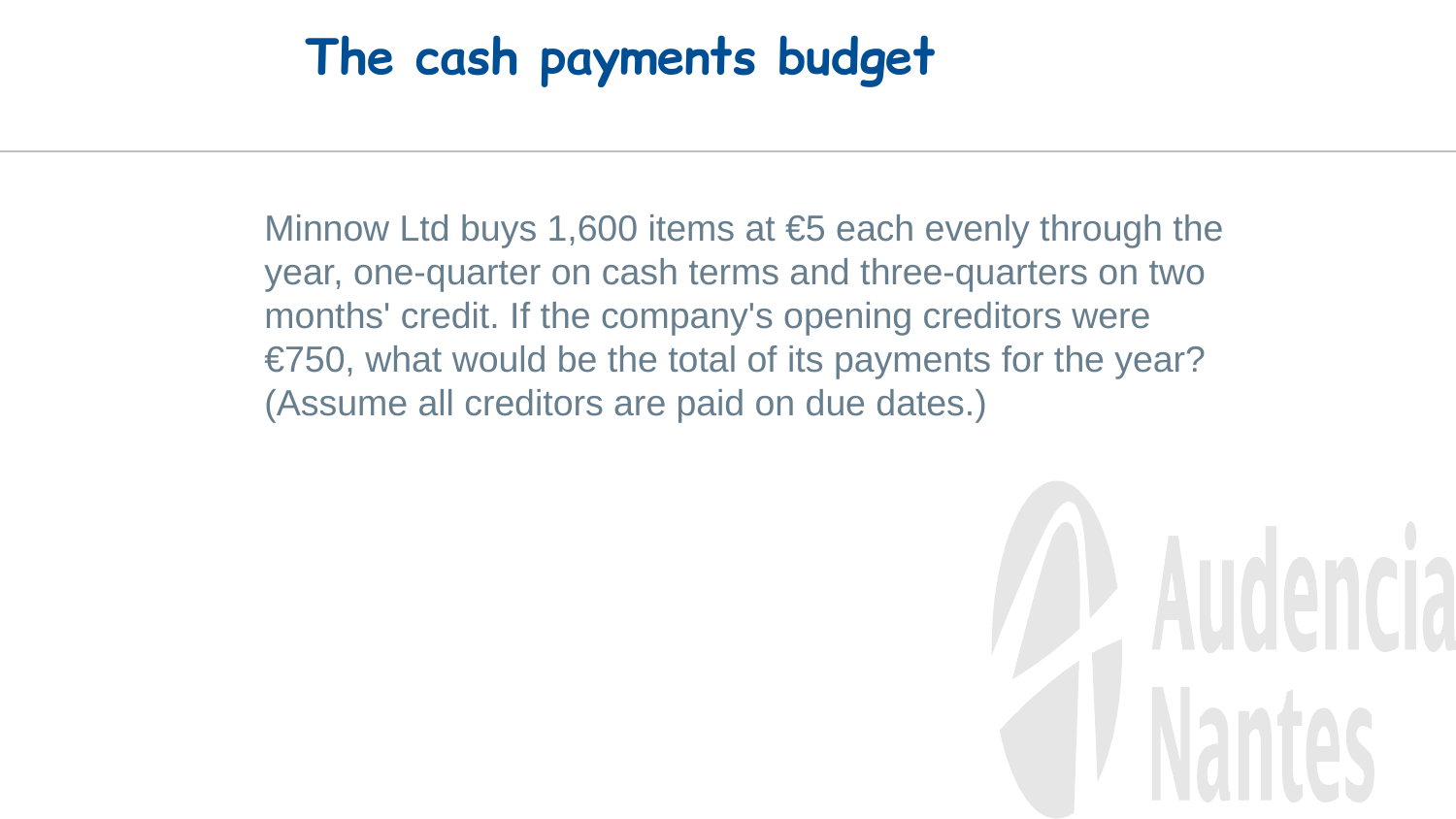

The cash payments budget

Minnow Ltd buys 1,600 items at €5 each evenly through the year, one-quarter on cash terms and three-quarters on two months' credit. If the company's opening creditors were €750, what would be the total of its payments for the year?
(Assume all creditors are paid on due dates.)